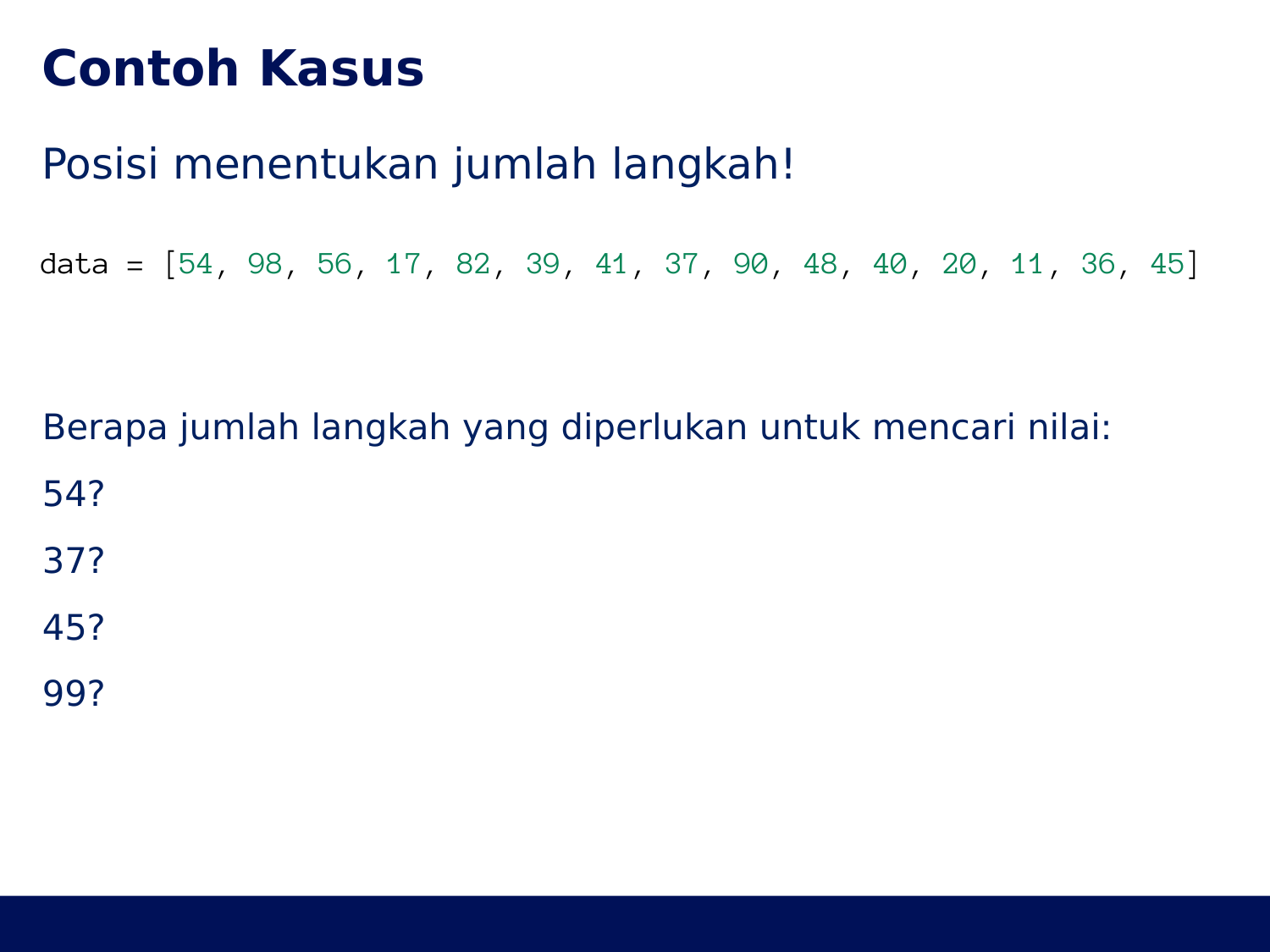

# Contoh Kasus
Posisi menentukan jumlah langkah!
data = [54, 98, 56, 17, 82, 39, 41, 37, 90, 48, 40, 20, 11, 36, 45]
Berapa jumlah langkah yang diperlukan untuk mencari nilai:
54?
37?
45?
99?